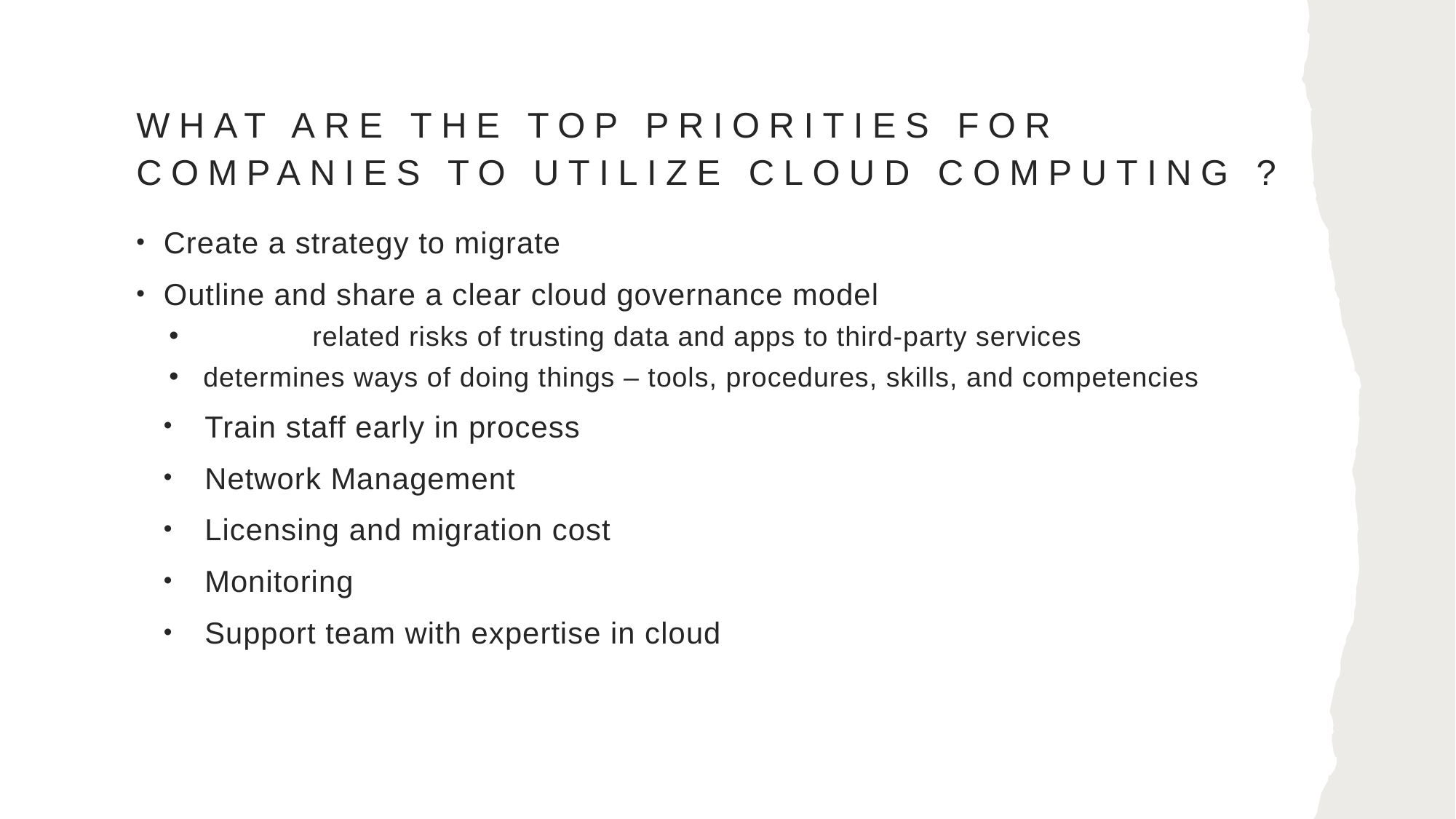

# What are the top priorities for companies to utilize cloud computing ?
Create a strategy to migrate
Outline and share a clear cloud governance model
	related risks of trusting data and apps to third-party services
determines ways of doing things – tools, procedures, skills, and competencies
Train staff early in process
Network Management
Licensing and migration cost
Monitoring
Support team with expertise in cloud